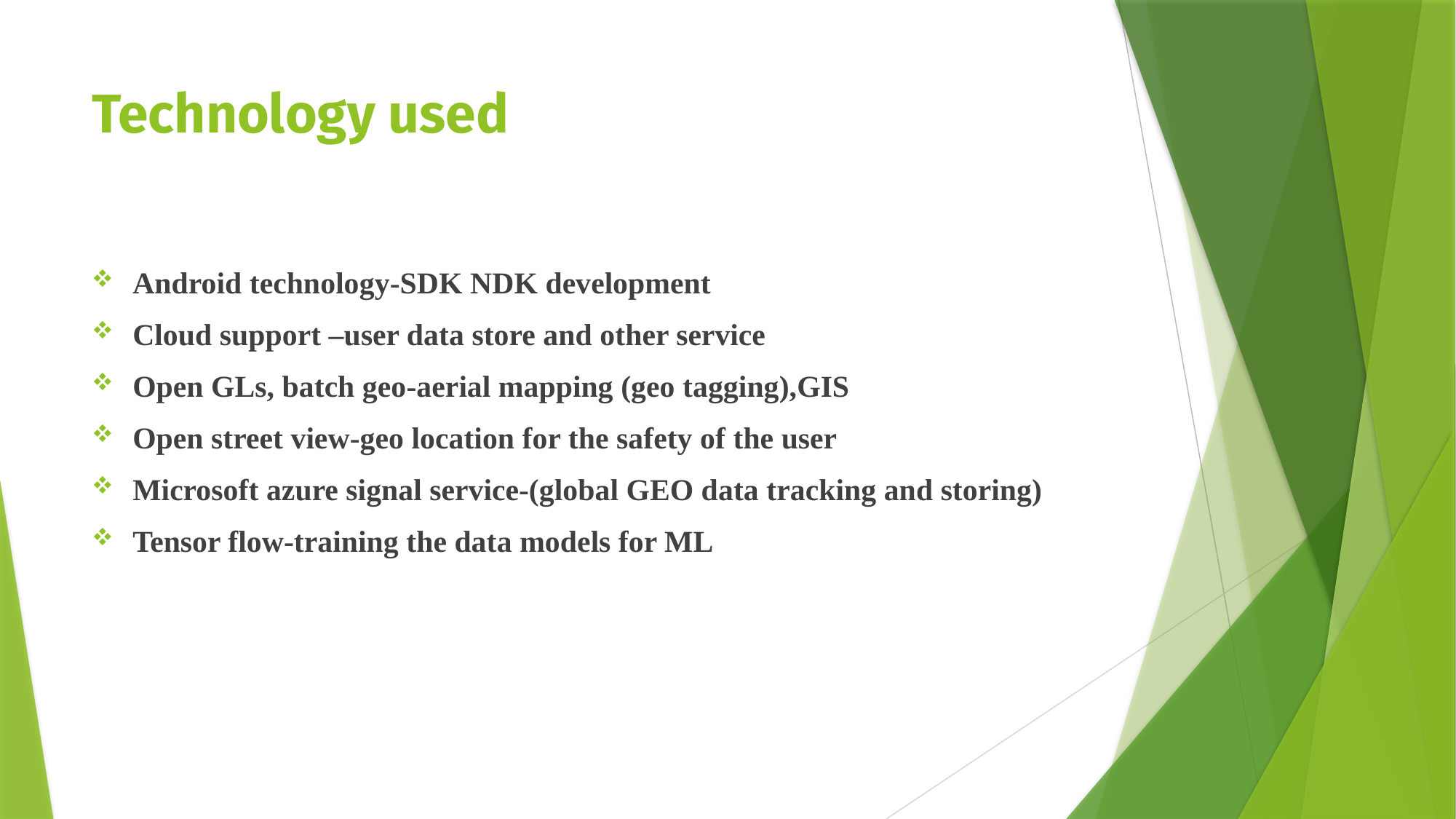

# Technology used
Android technology-SDK NDK development
Cloud support –user data store and other service
Open GLs, batch geo-aerial mapping (geo tagging),GIS
Open street view-geo location for the safety of the user
Microsoft azure signal service-(global GEO data tracking and storing)
Tensor flow-training the data models for ML